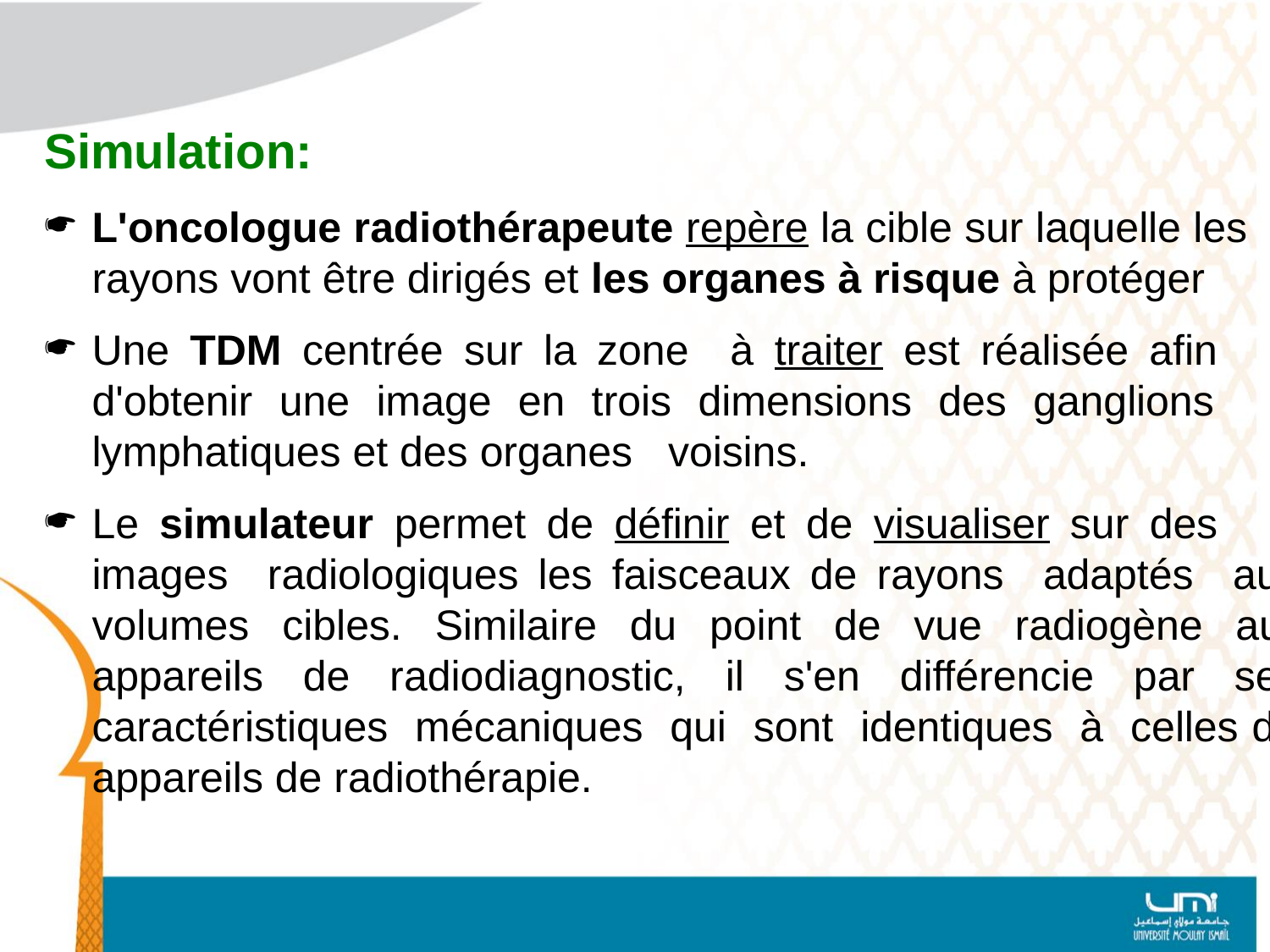

# Simulation:
L'oncologue radiothérapeute repère la cible sur laquelle les       rayons vont être dirigés et les organes à risque à protéger
Une TDM centrée sur la zone  à traiter est réalisée afin      d'obtenir une image en trois dimensions des ganglions     lymphatiques et des organes   voisins.
Le simulateur permet de définir et de visualiser sur des      images  radiologiques les faisceaux de rayons  adaptés  aux  volumes  cibles.  Similaire  du  point  de  vue  radiogène  aux  appareils  de  radiodiagnostic,  il  s'en  différencie  par  ses  caractéristiques  mécaniques  qui  sont  identiques  à  celles des appareils de radiothérapie.